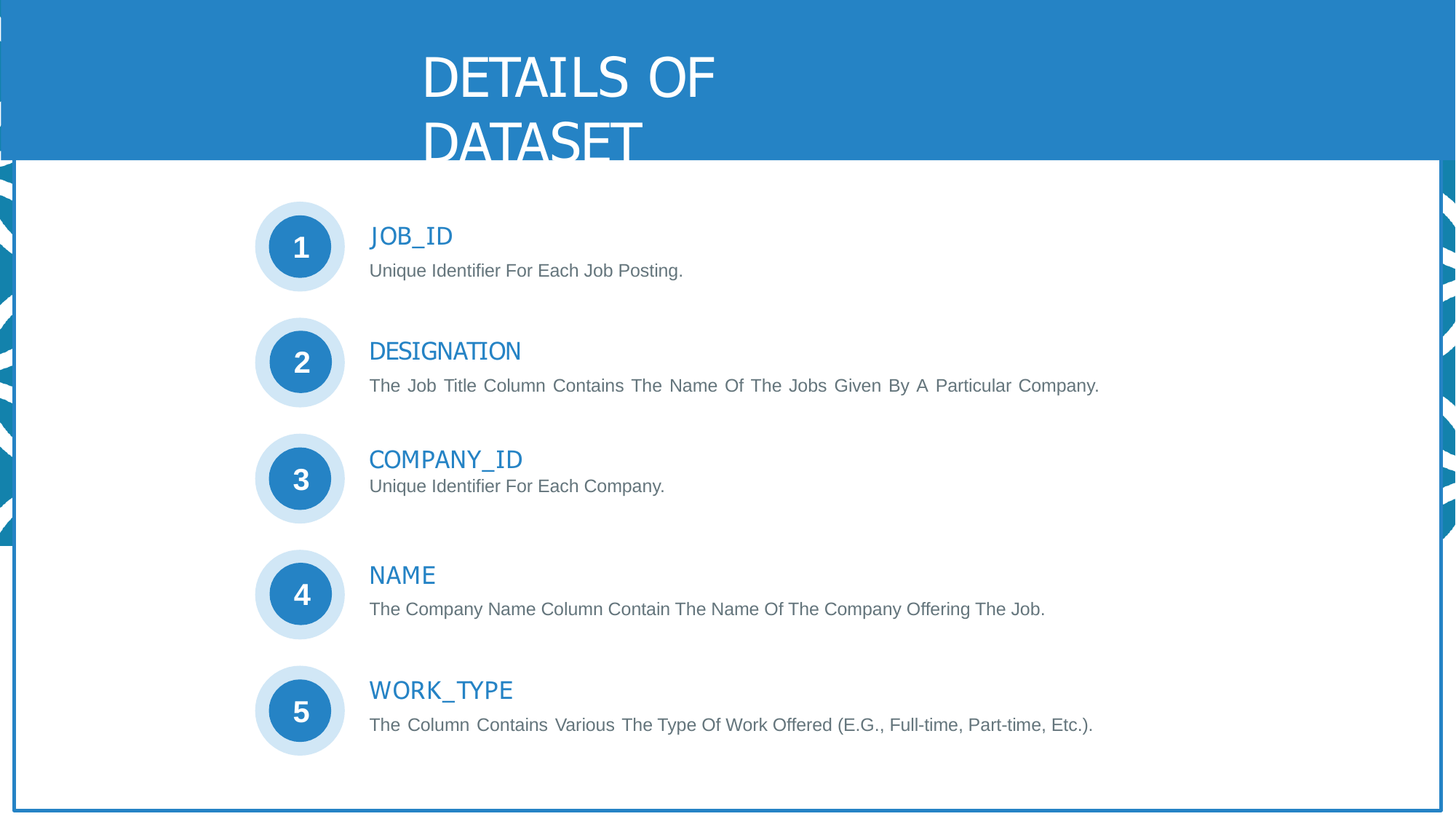

# DETAILS OF DATASET
JOB_ID
Unique Identifier For Each Job Posting.
1

DESIGNATION
The Job Title Column Contains The Name Of The Jobs Given By A Particular Company.
2

COMPANY_ID
Unique Identifier For Each Company.
3

NAME
The Company Name Column Contain The Name Of The Company Offering The Job.
4

WORK_TYPE
The Column Contains Various The Type Of Work Offered (E.G., Full-time, Part-time, Etc.).
5